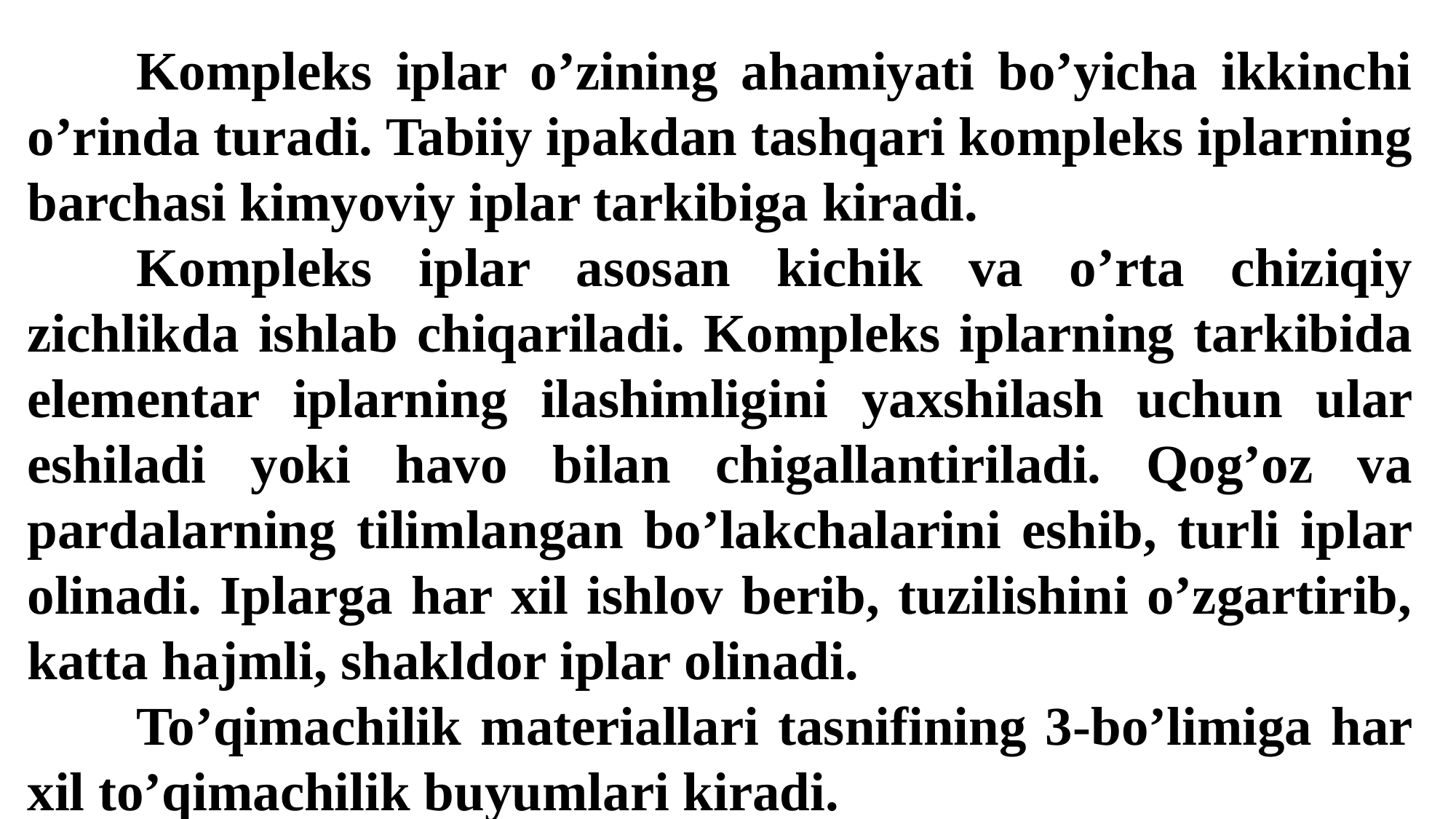

Kompleks iplar o’zining ahamiyati bo’yicha ikkinchi o’rinda turadi. Tabiiy ipakdan tashqari kompleks iplarning barchasi kimyoviy iplar tarkibiga kiradi.
	Kompleks iplar asosan kichik va o’rta chiziqiy zichlikda ishlab chiqariladi. Kompleks iplarning tarkibida elementar iplarning ilashimligini yaxshilash uchun ular eshiladi yoki havo bilan chigallantiriladi. Qog’oz va pardalarning tilimlangan bo’lakchalarini eshib, turli iplar olinadi. Iplarga har xil ishlov berib, tuzilishini o’zgartirib, katta hajmli, shakldor iplar olinadi.
	To’qimachilik materiallari tasnifining 3-bo’limiga har xil to’qimachilik buyumlari kiradi.